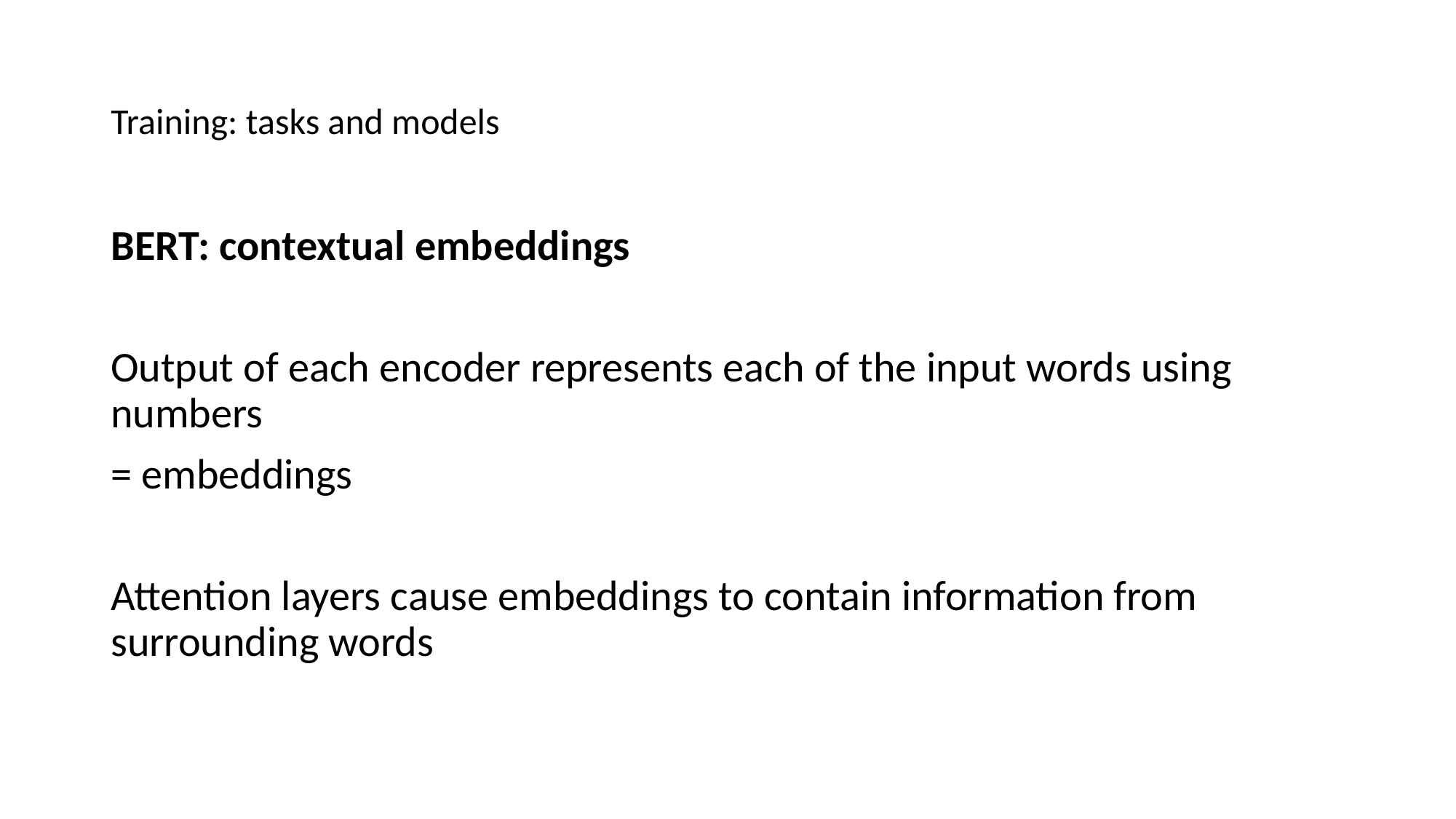

# Training: tasks and models
BERT: contextual embeddings

Output of each encoder represents each of the input words using numbers
= embeddings

Attention layers cause embeddings to contain information from surrounding words